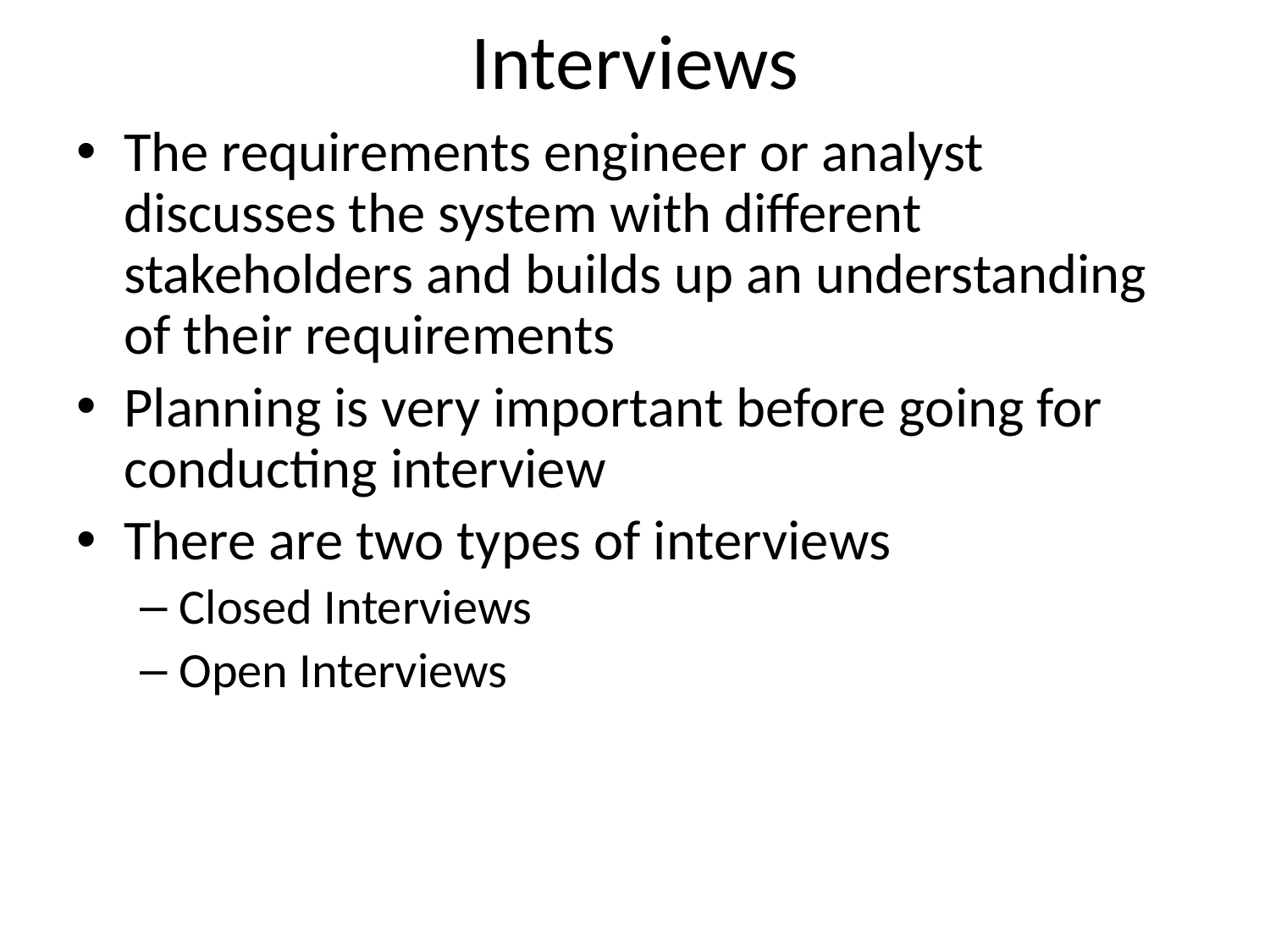

# Interviews
The requirements engineer or analyst discusses the system with different stakeholders and builds up an understanding of their requirements
Planning is very important before going for conducting interview
There are two types of interviews
Closed Interviews
Open Interviews